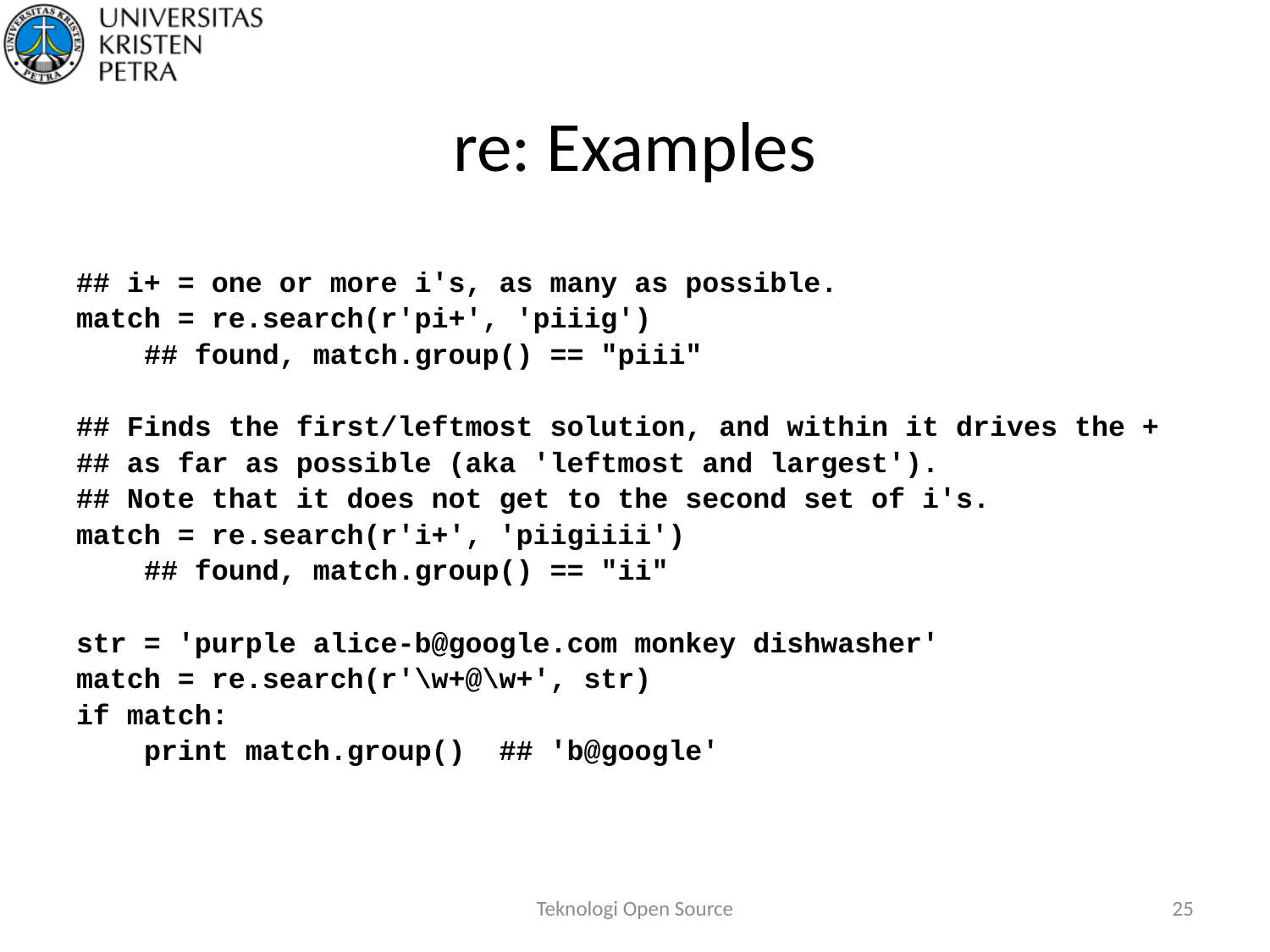

# re: Examples

## i+ = one or more i's, as many as possible.
match = re.search(r'pi+', 'piiig')
    ## found, match.group() == "piii"

## Finds the first/leftmost solution, and within it drives the +
## as far as possible (aka 'leftmost and largest').
## Note that it does not get to the second set of i's.
match = re.search(r'i+', 'piigiiii')
    ## found, match.group() == "ii"

str = 'purple alice-b@google.com monkey dishwasher'
match = re.search(r'\w+@\w+', str)
if match:
    print match.group()  ## 'b@google'
Teknologi Open Source
25